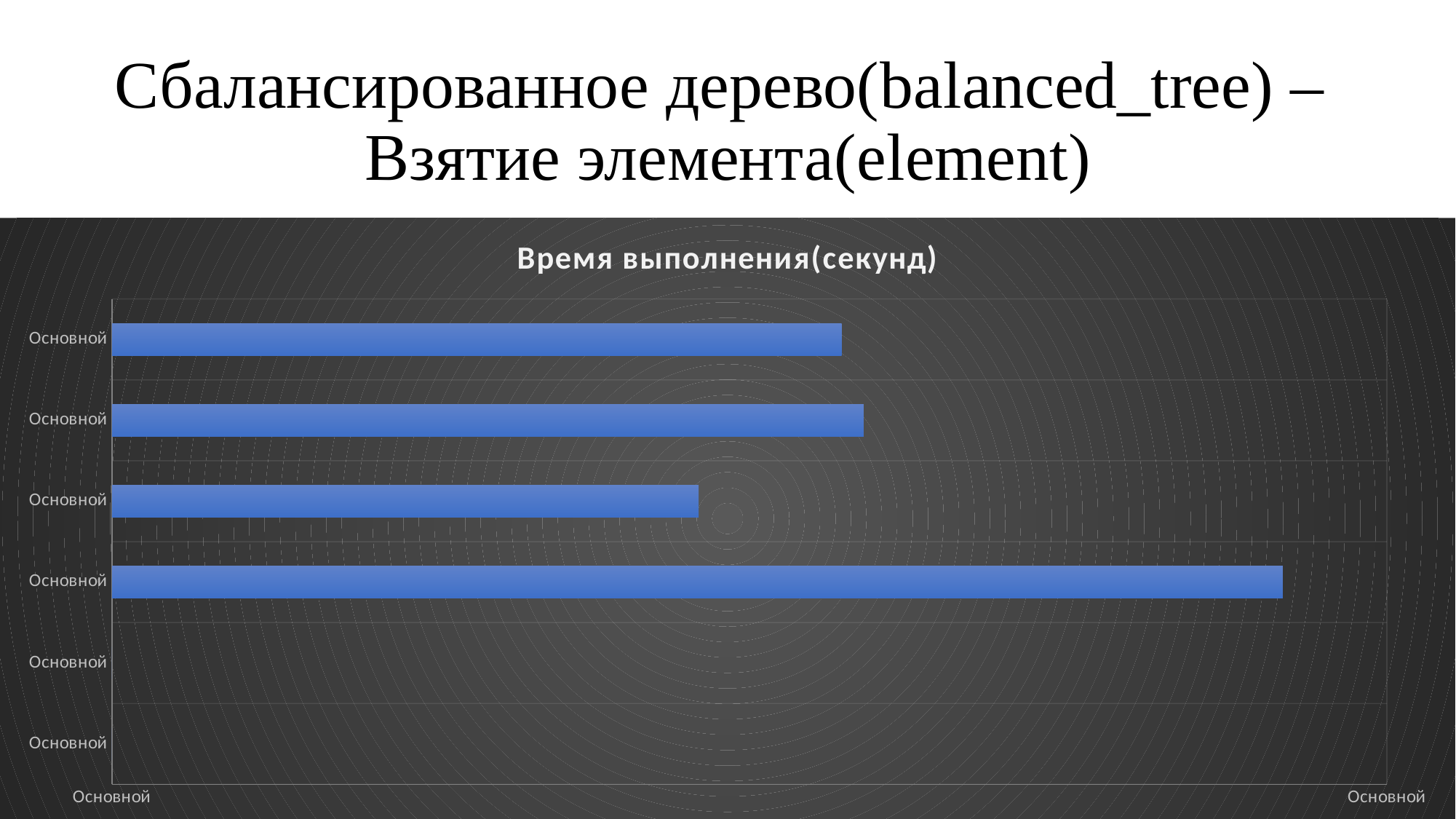

# Сбалансированное дерево(balanced_tree) – Взятие элемента(element)

### Chart:

| Category | Время выполнения(секунд) |
|---|---|
| 291 | 0.0 |
| 222 | 0.0 |
| 6803 | 4.59194954363682e-06 |
| 6775 | 2.3010296135371e-06 |
| 230426 | 2.94817561076819e-06 |
| 234099 | 2.86184749440148e-06 |